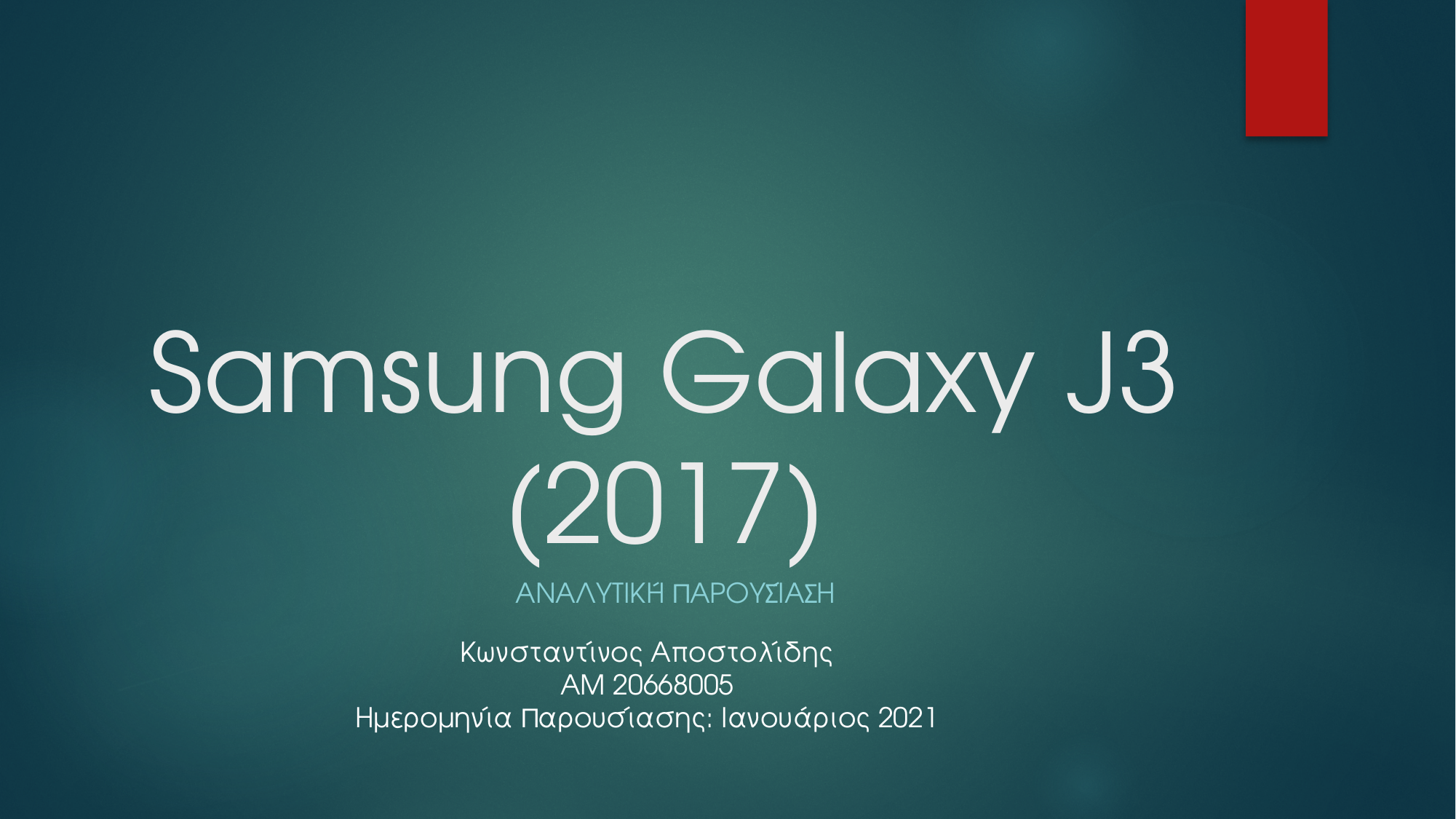

# Samsung Galaxy J3 (2017)
                                                Αναλυτική Παρουσίαση
Κωνσταντίνος Αποστολίδης
ΑΜ 20668005
Ημερομηνία Παρουσίασης: Ιανουάριος 2021